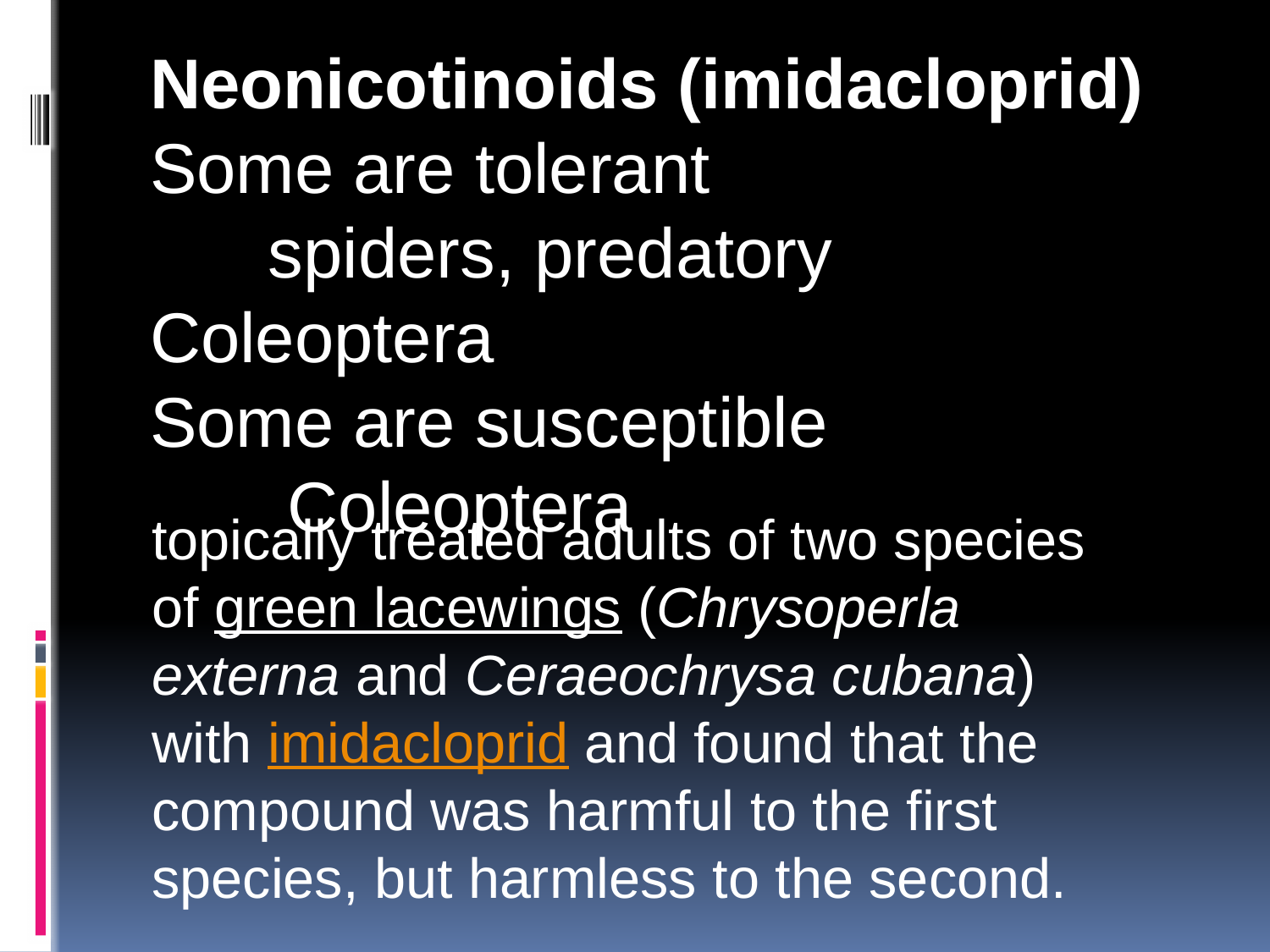

Neonicotinoids (imidacloprid)
Some are tolerant
      spiders, predatory Coleoptera
Some are susceptible
       Coleoptera
topically treated adults of two species of green lacewings (Chrysoperla externa and Ceraeochrysa cubana) with imidacloprid and found that the compound was harmful to the first species, but harmless to the second.